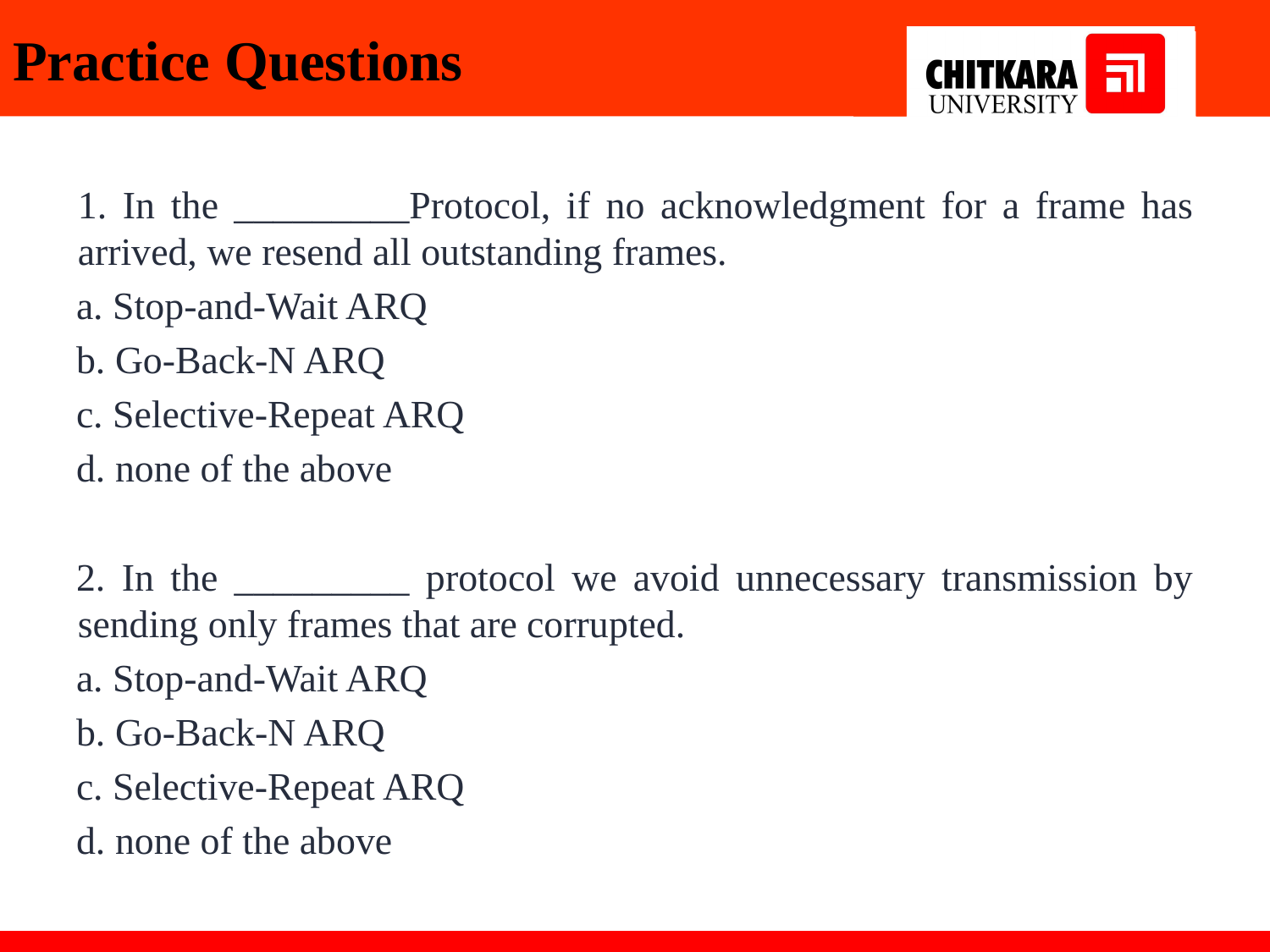

# Practice Questions
1. In the _________Protocol, if no acknowledgment for a frame has arrived, we resend all outstanding frames.
a. Stop-and-Wait ARQ
b. Go-Back-N ARQ
c. Selective-Repeat ARQ
d. none of the above

2. In the _________ protocol we avoid unnecessary transmission by sending only frames that are corrupted.
a. Stop-and-Wait ARQ
b. Go-Back-N ARQ
c. Selective-Repeat ARQ
d. none of the above